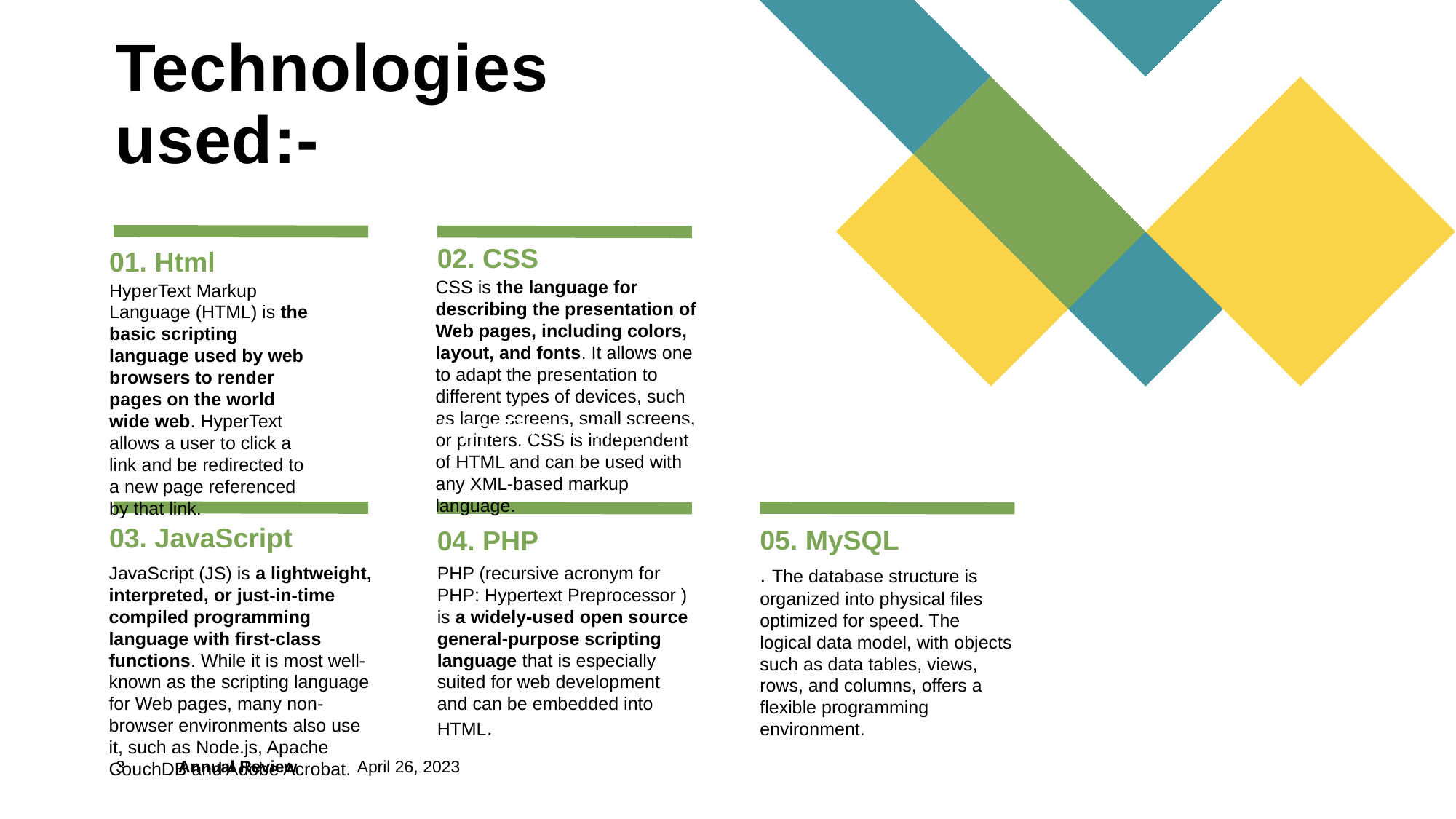

# Technologies used:-
02. CSS
01. Html
CSS is the language for describing the presentation of Web pages, including colors, layout, and fonts. It allows one to adapt the presentation to different types of devices, such as large screens, small screens, or printers. CSS is independent of HTML and can be used with any XML-based markup language.
HyperText Markup Language (HTML) is the basic scripting language used by web browsers to render pages on the world wide web. HyperText allows a user to click a link and be redirected to a new page referenced by that link.
HTML, or HyperText Markup, and other mults
03. JavaScript
05. MySQL
04. PHP
PHP (recursive acronym for PHP: Hypertext Preprocessor ) is a widely-used open source general-purpose scripting language that is especially suited for web development and can be embedded into HTML.
. The database structure is organized into physical files optimized for speed. The logical data model, with objects such as data tables, views, rows, and columns, offers a flexible programming environment.
JavaScript (JS) is a lightweight, interpreted, or just-in-time compiled programming language with first-class functions. While it is most well-known as the scripting language for Web pages, many non-browser environments also use it, such as Node.js, Apache CouchDB and Adobe Acrobat.
3
Annual Review
April 26, 2023